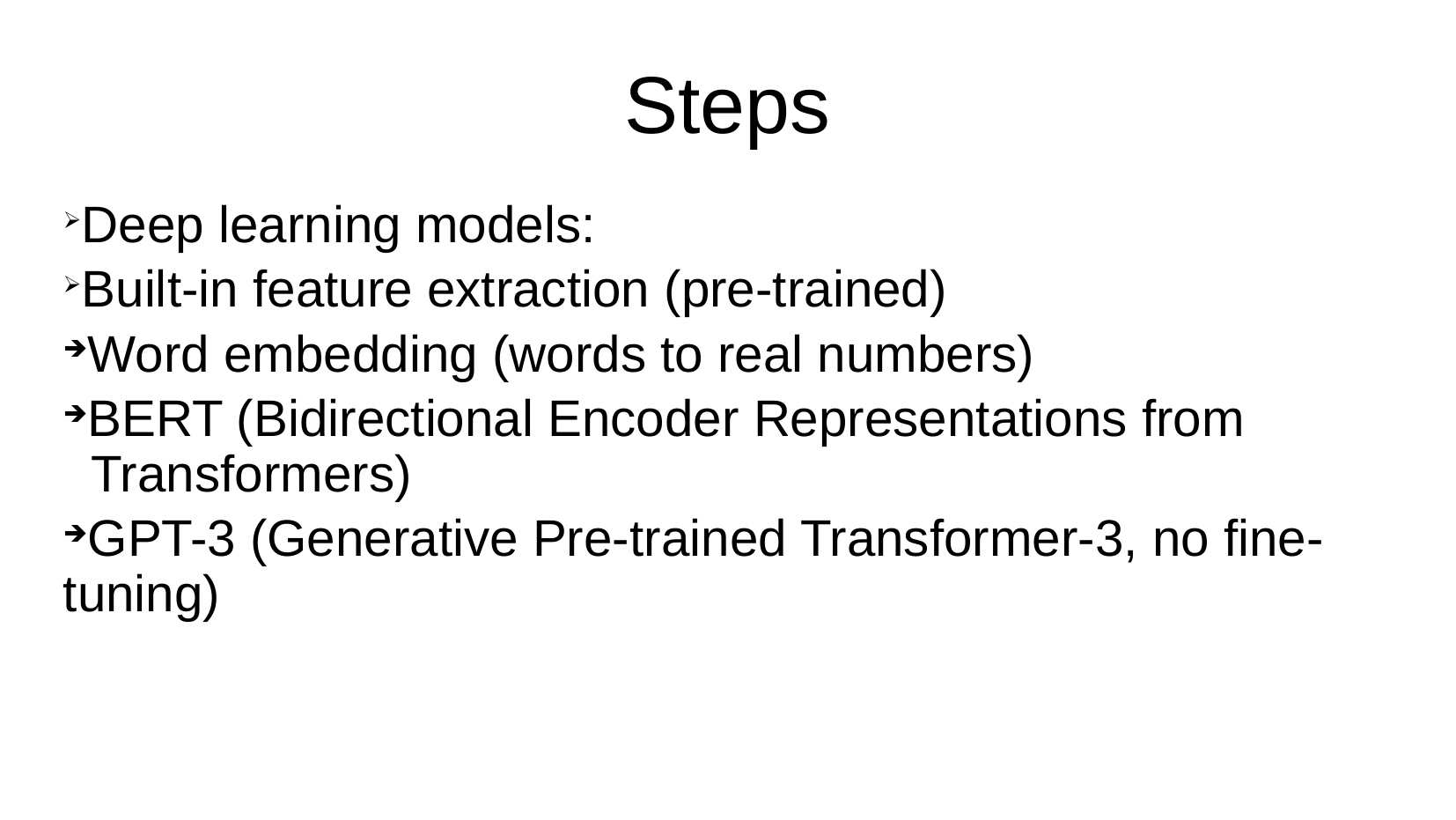

Steps
Deep learning models:
Built-in feature extraction (pre-trained)
Word embedding (words to real numbers)
BERT (Bidirectional Encoder Representations from           Transformers)
GPT-3 (Generative Pre-trained Transformer-3, no fine-tuning)